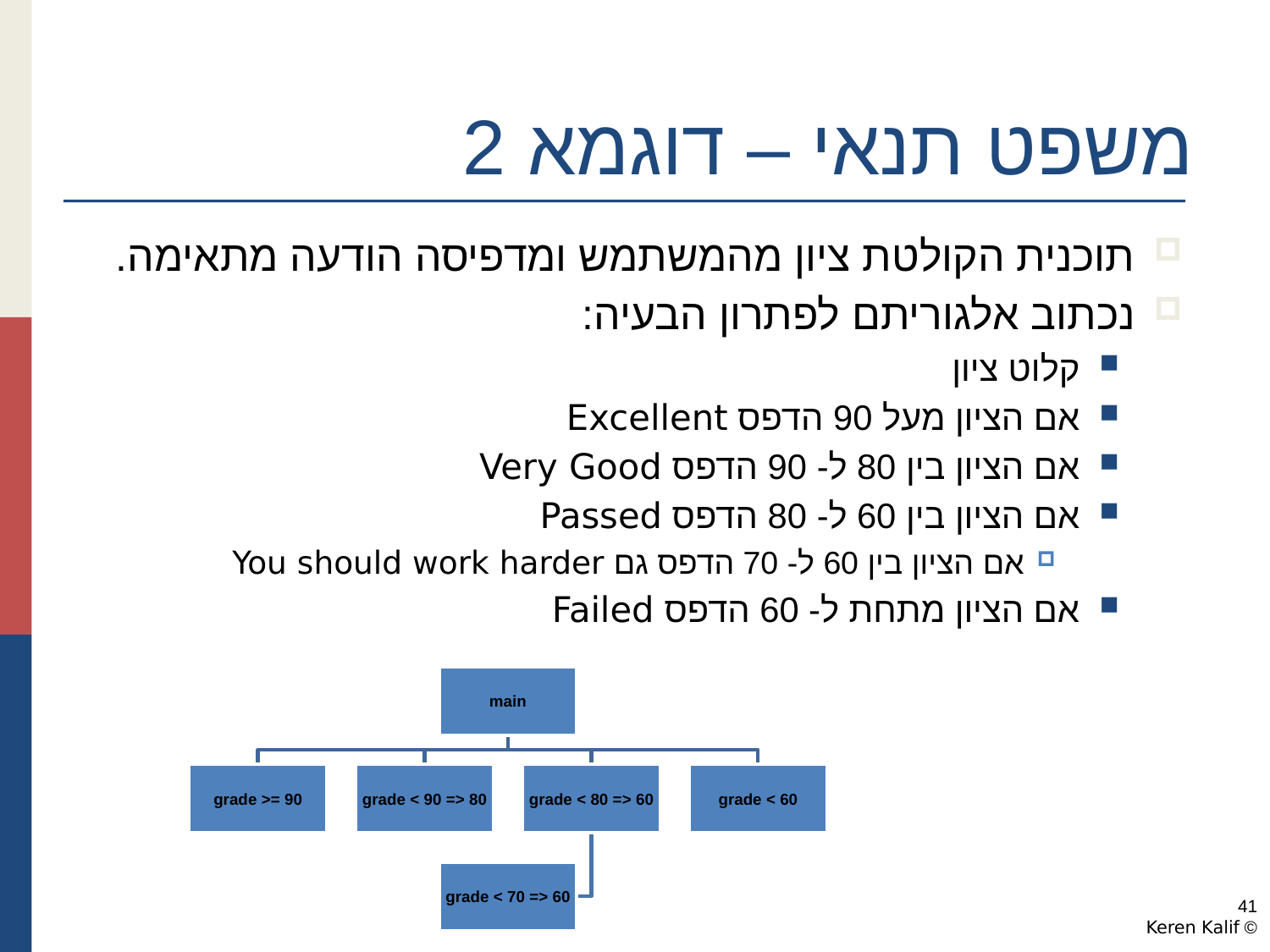

# משפט תנאי – דוגמא 2
תוכנית הקולטת ציון מהמשתמש ומדפיסה הודעה מתאימה.
נכתוב אלגוריתם לפתרון הבעיה:
קלוט ציון
אם הציון מעל 90 הדפס Excellent
אם הציון בין 80 ל- 90 הדפס Very Good
אם הציון בין 60 ל- 80 הדפס Passed
אם הציון בין 60 ל- 70 הדפס גם You should work harder
אם הציון מתחת ל- 60 הדפס Failed
main
grade >= 90
80 <= grade < 90

60 <= grade < 80

60 <= grade < 70
grade < 60
41
© Keren Kalif